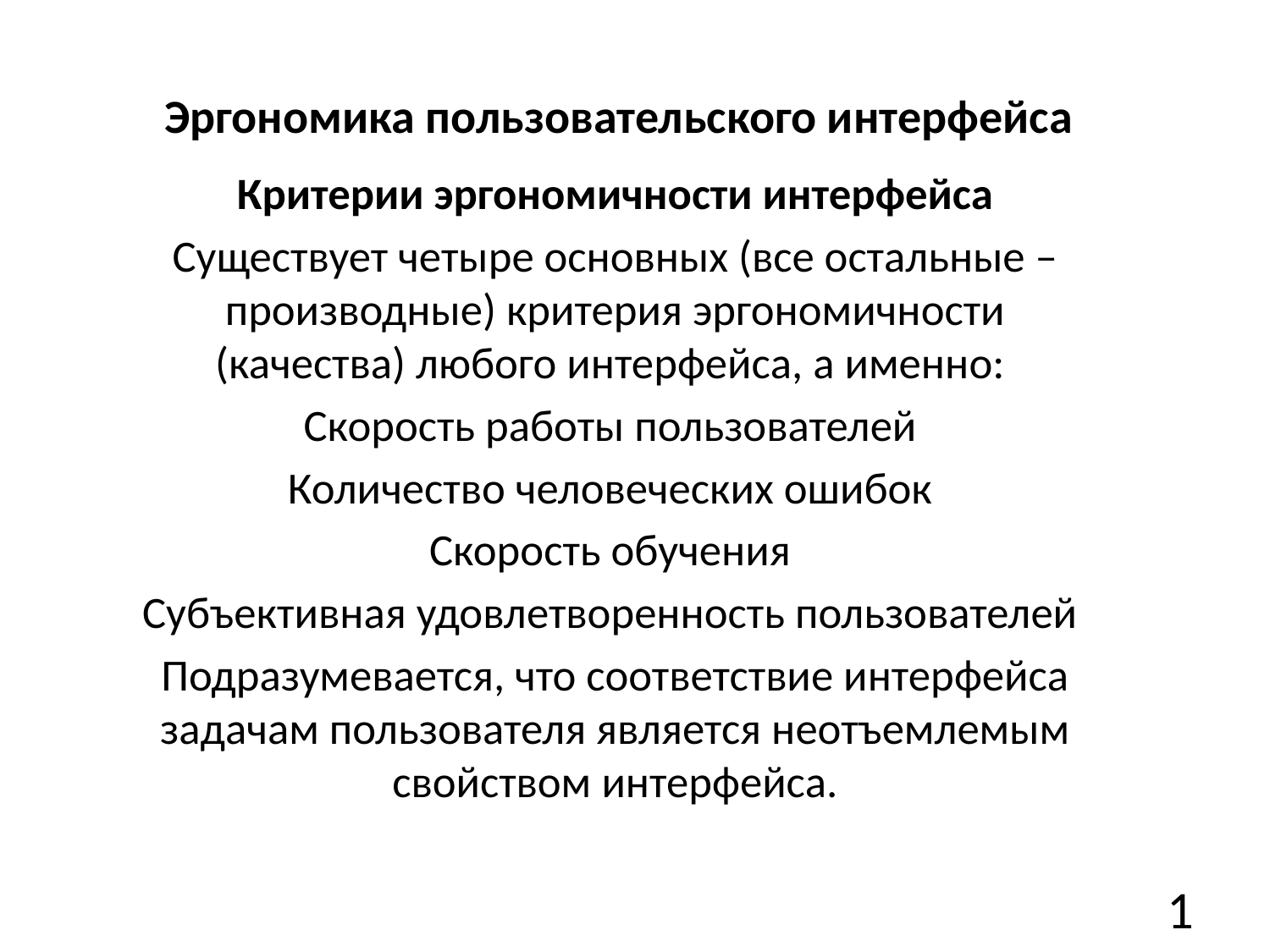

# Эргономика пользовательского интерфейса
Критерии эргономичности интерфейса
Существует четыре основных (все остальные – производные) критерия эргономичности (качества) любого интерфейса, а именно:
Скорость работы пользователей
Количество человеческих ошибок
Скорость обучения
Субъективная удовлетворенность пользователей
Подразумевается, что соответствие интерфейса задачам пользователя является неотъемлемым свойством интерфейса.
1